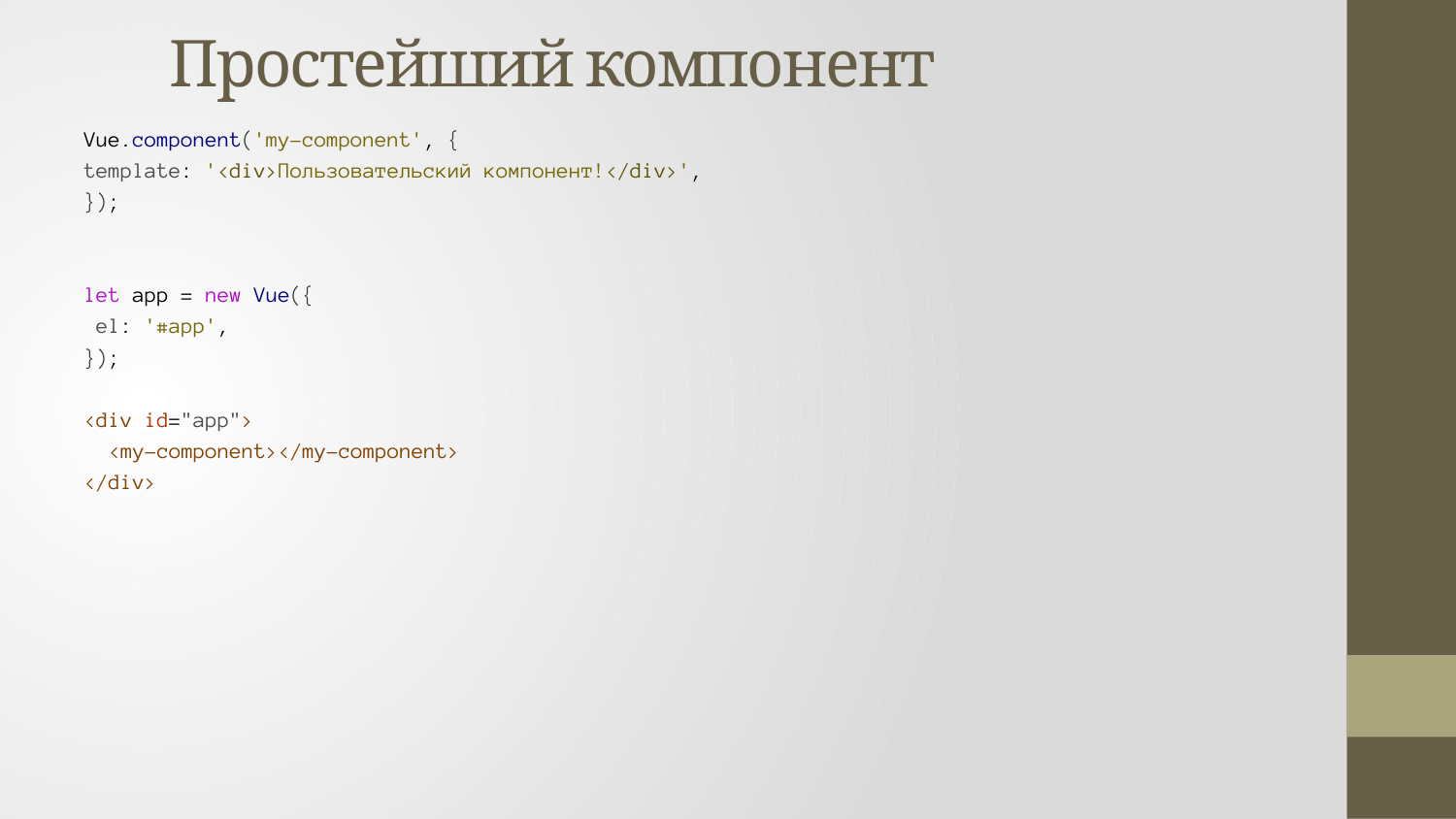

# Простейший компонент
Vue.component('my-component', {
template: '<div>Пользовательский компонент!</div>',
});

let app = new Vue({
 el: '#app',
});

<div id="app">
<my-component></my-component>
</div>